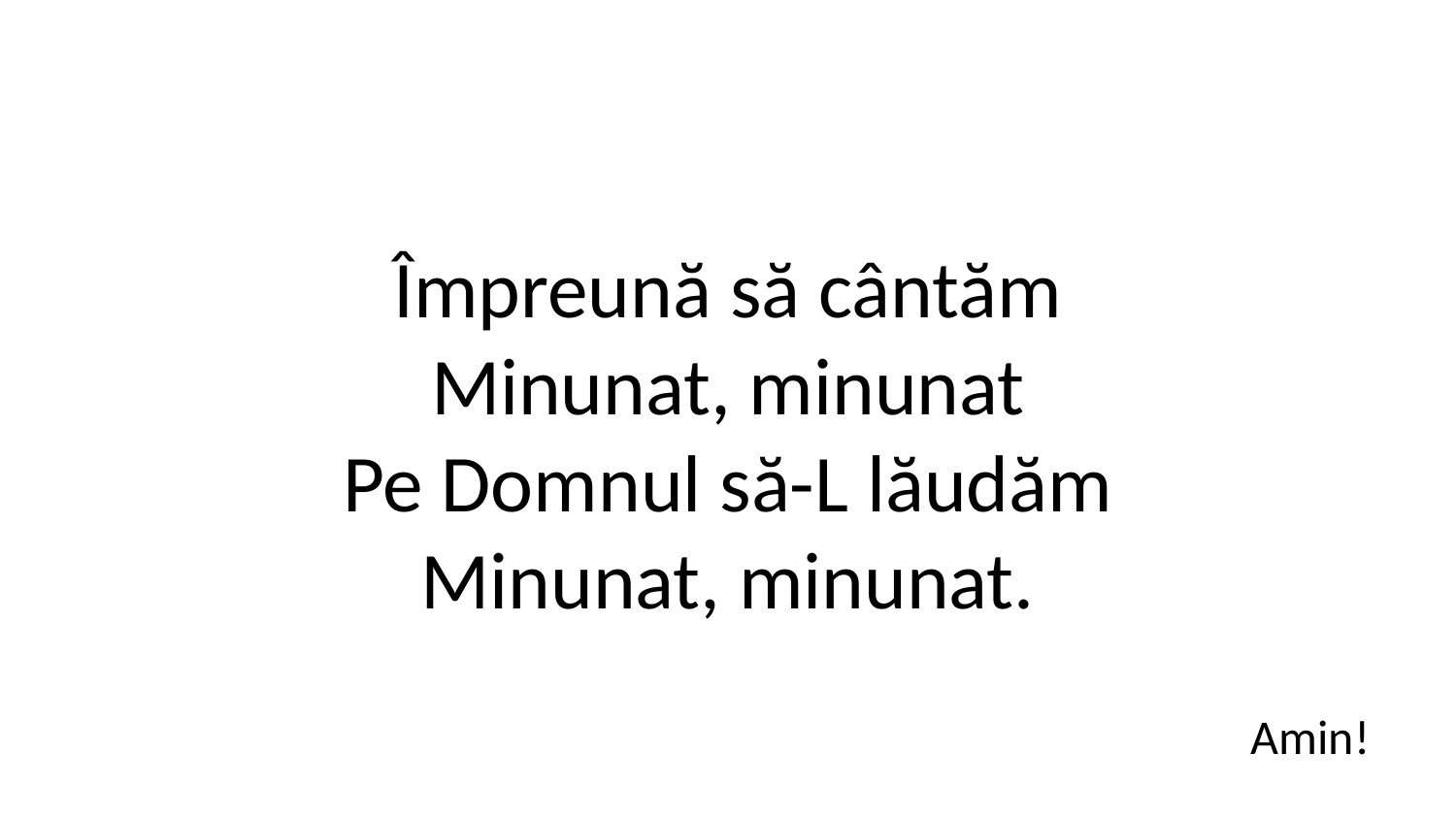

Împreună să cântăm
Minunat, minunat
Pe Domnul să-L lăudăm
Minunat, minunat.

Amin!